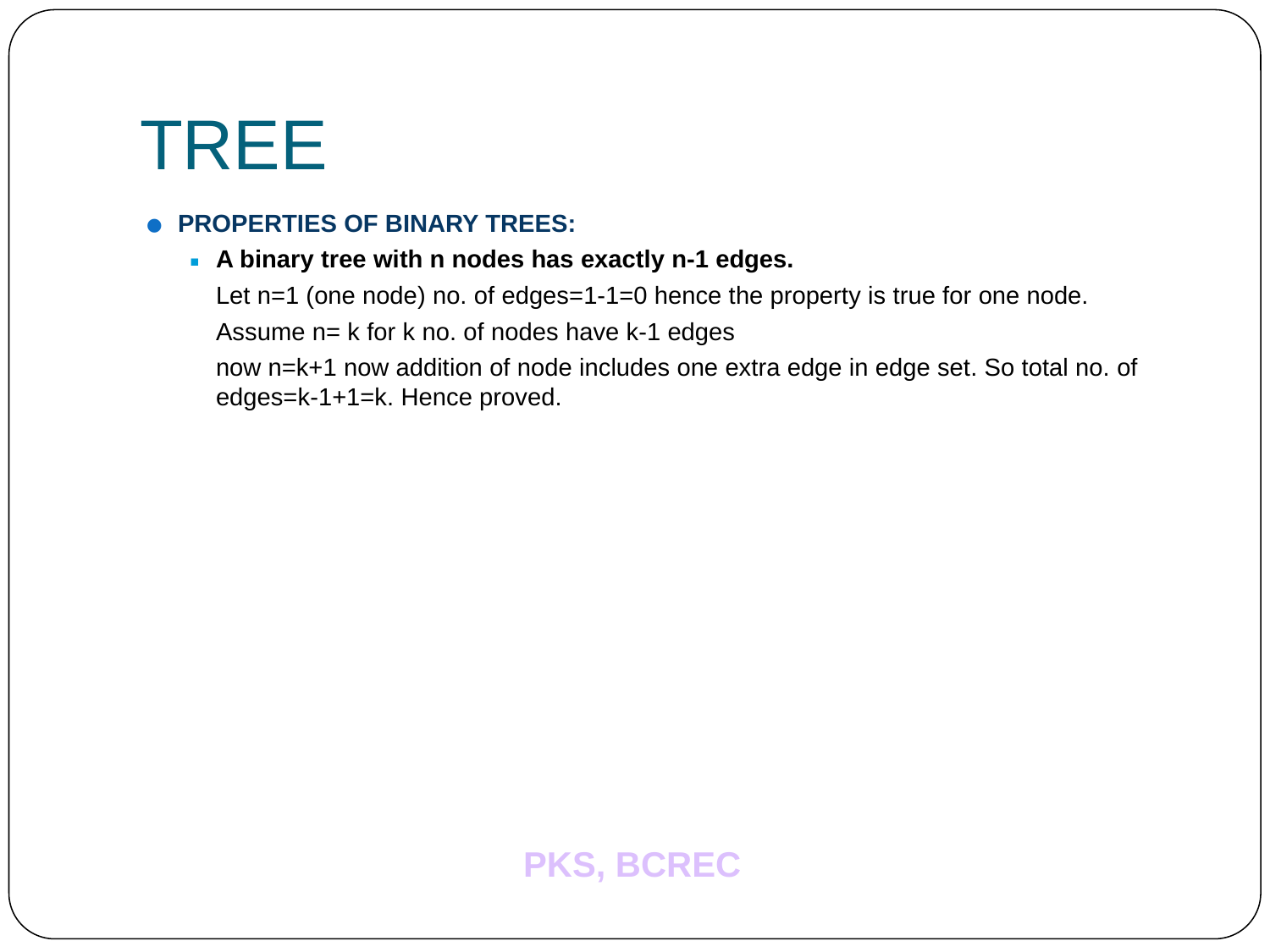

# TREE
PROPERTIES OF BINARY TREES:
A binary tree with n nodes has exactly n-1 edges.
	Let n=1 (one node) no. of edges=1-1=0 hence the property is true for one node.
	Assume n= k for k no. of nodes have k-1 edges
	now n=k+1 now addition of node includes one extra edge in edge set. So total no. of edges=k-1+1=k. Hence proved.